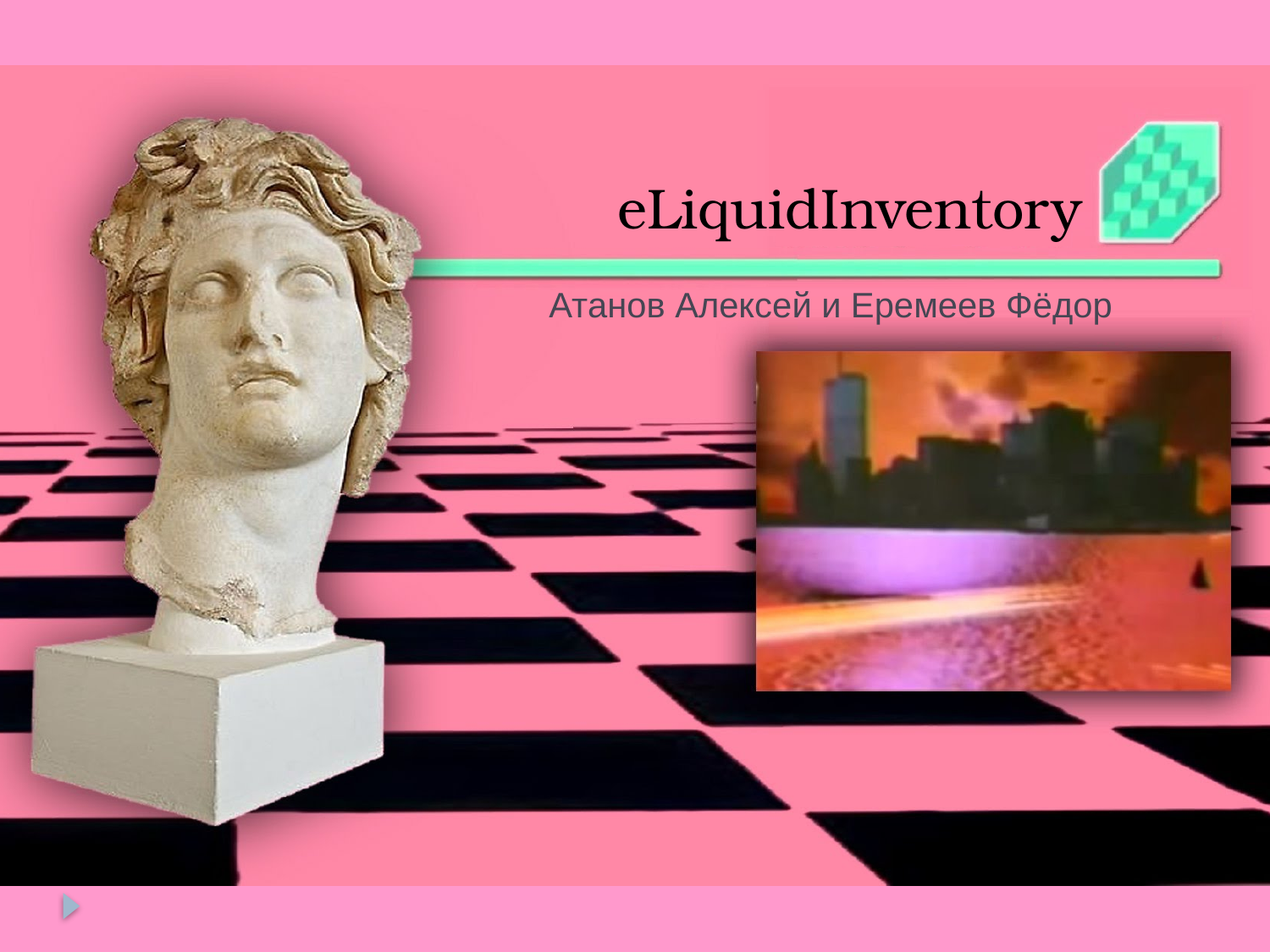

# eLiquidInventory
Атанов Алексей и Еремеев Фёдор